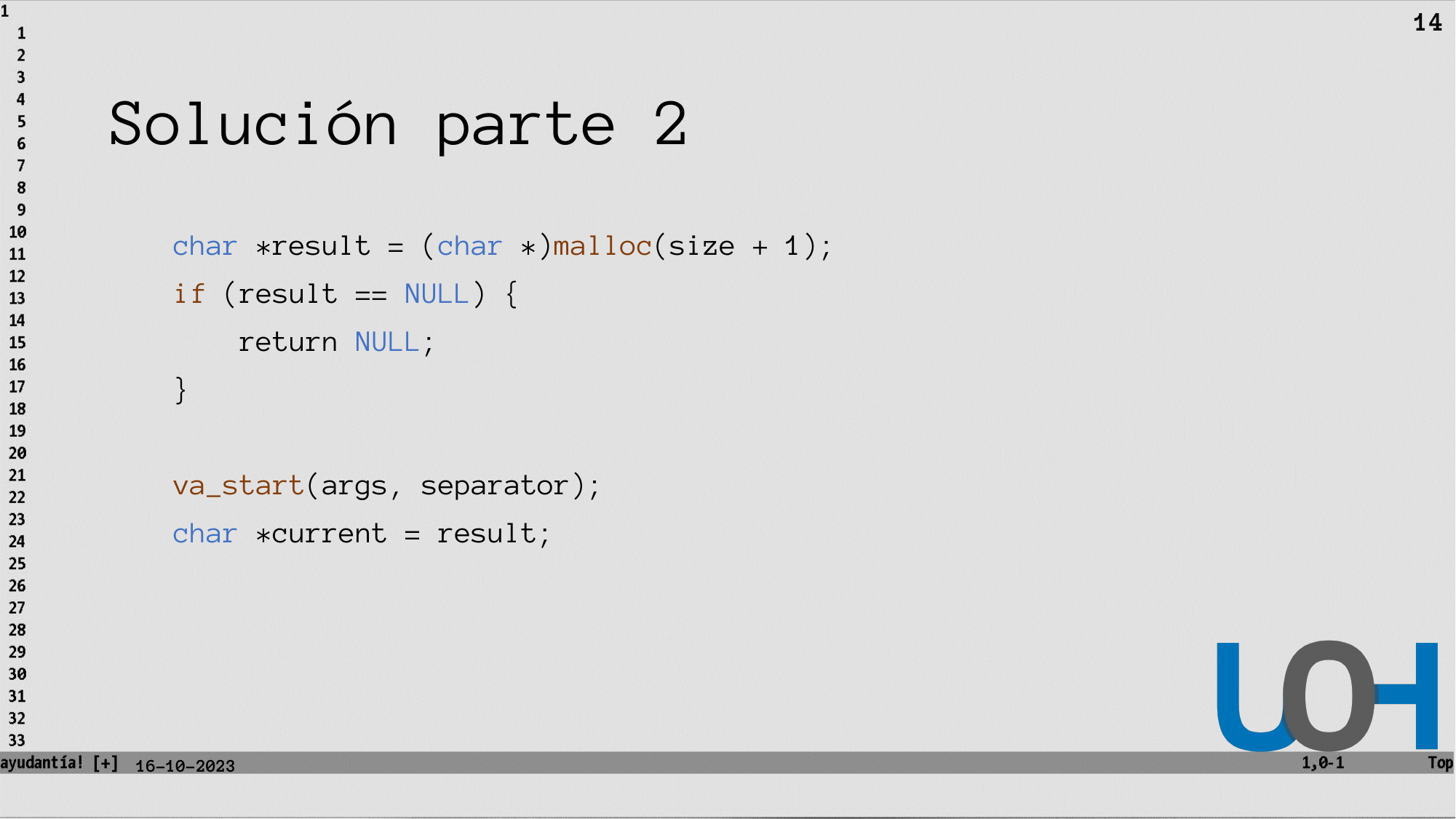

14
# Solución parte 2
      char *result = (char *)malloc(size + 1);
      if (result == NULL) {
          return NULL;
      }

      va_start(args, separator);
      char *current = result;
16-10-2023